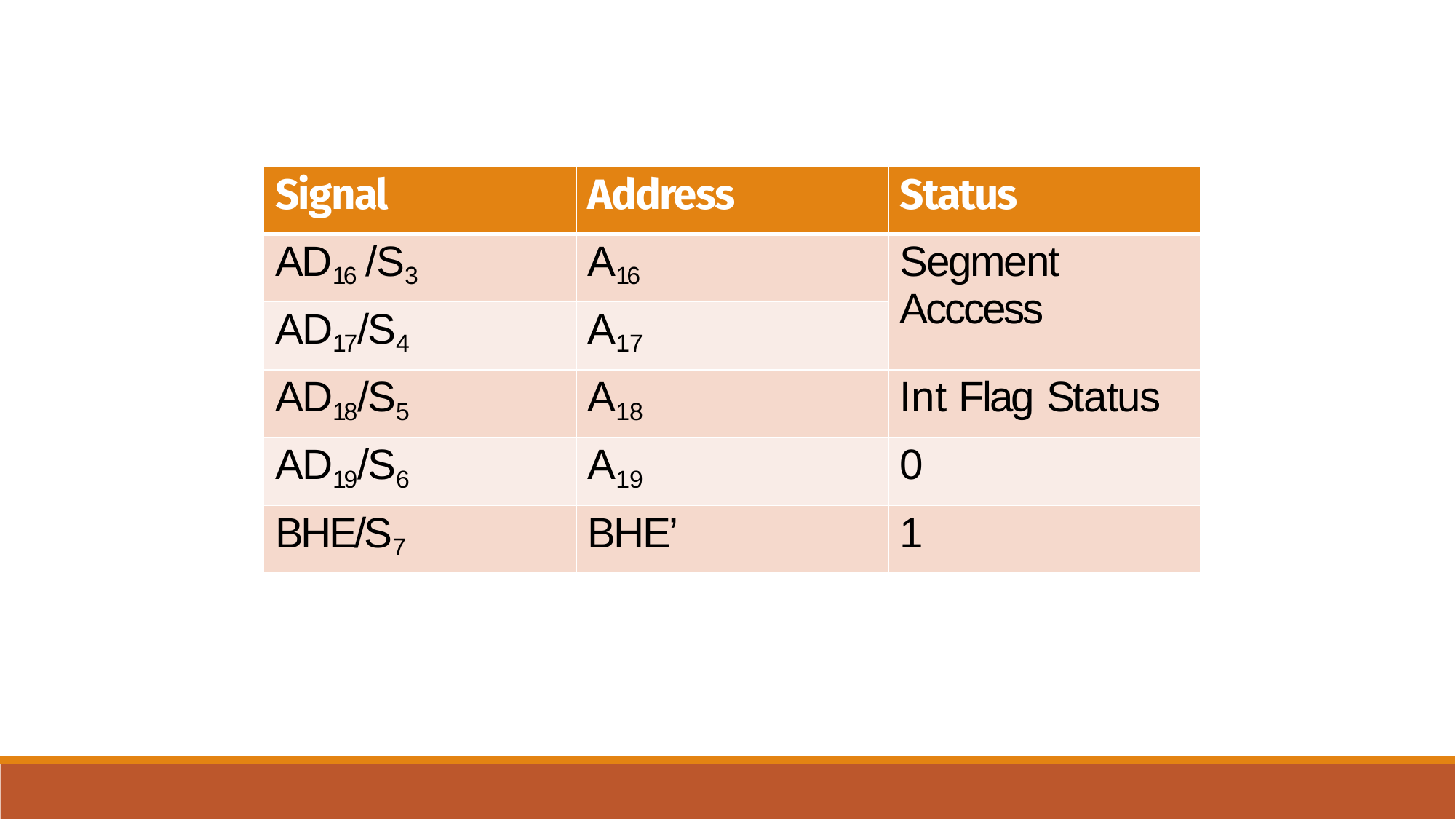

| Signal | Address | Status |
| --- | --- | --- |
| AD16 /S3 | A16 | Segment Acccess |
| AD17/S4 | A17 |  |
| AD18/S5 | A18 | Int Flag Status |
| AD19/S6 | A19 | 0 |
| BHE/S7 | BHE’ | 1 |